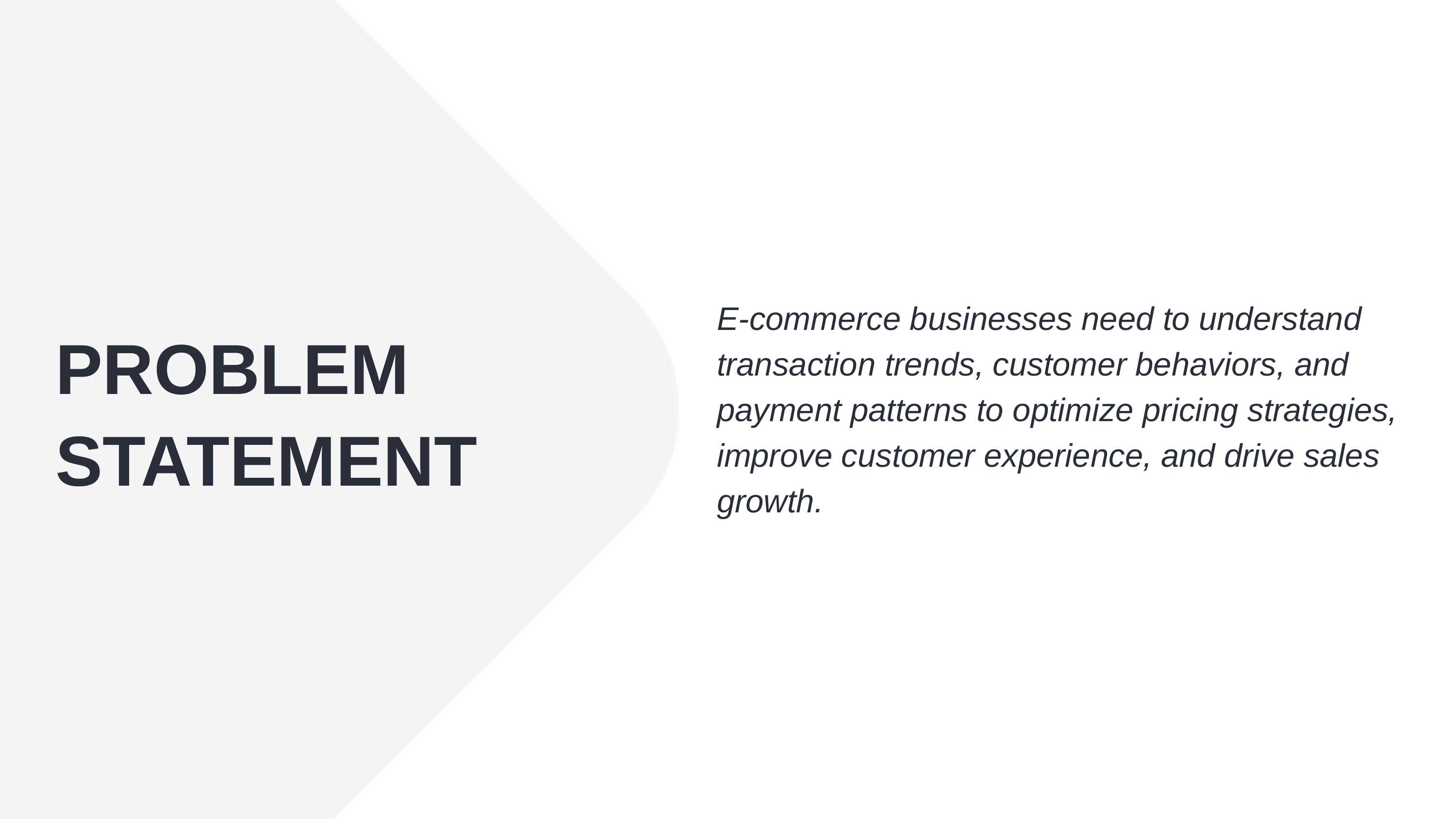

E-commerce businesses need to understand transaction trends, customer behaviors, and payment patterns to optimize pricing strategies, improve customer experience, and drive sales growth.

PROBLEM STATEMENT